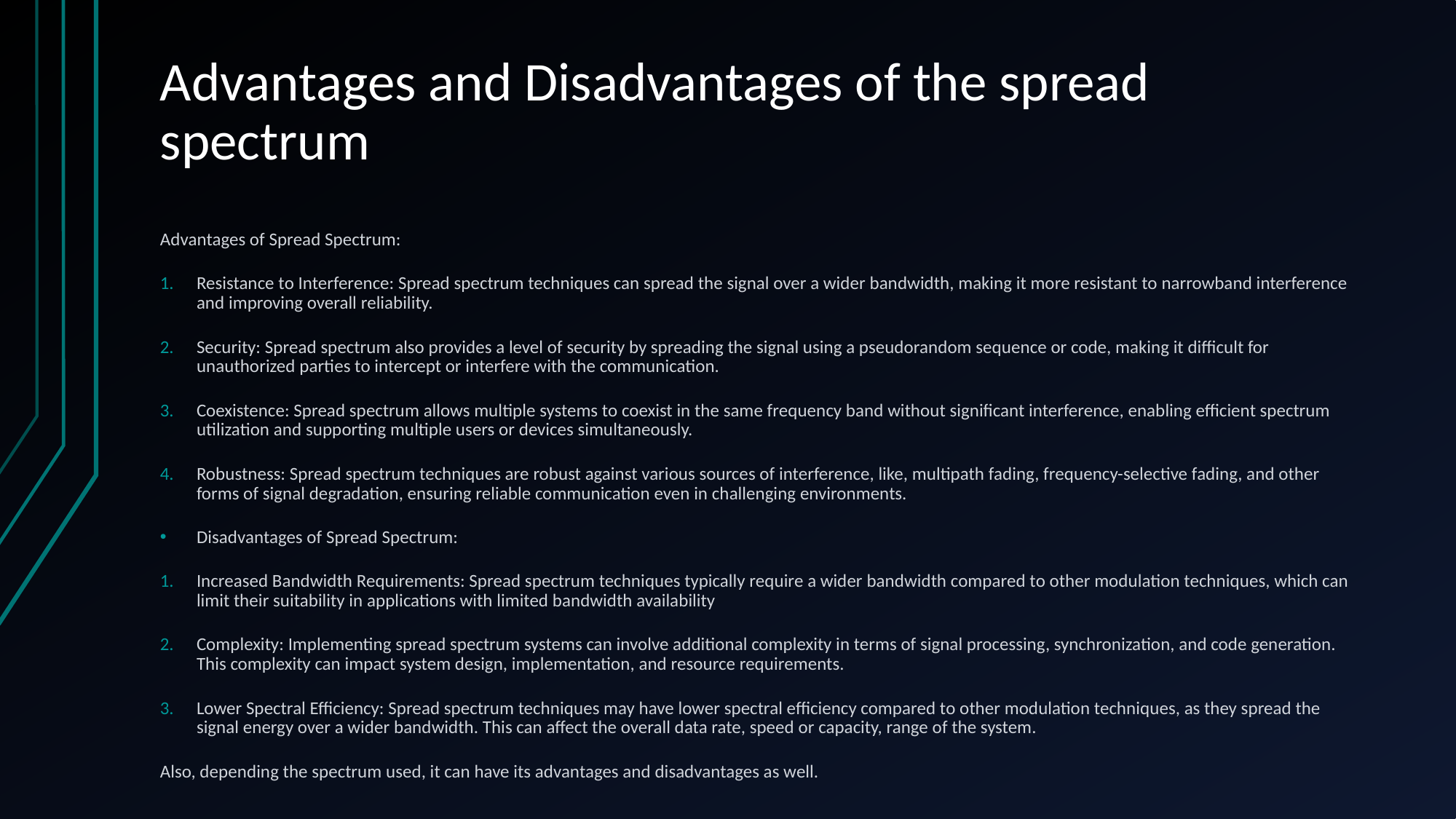

# Advantages and Disadvantages of the spread spectrum
Advantages of Spread Spectrum:
Resistance to Interference: Spread spectrum techniques can spread the signal over a wider bandwidth, making it more resistant to narrowband interference and improving overall reliability.
Security: Spread spectrum also provides a level of security by spreading the signal using a pseudorandom sequence or code, making it difficult for unauthorized parties to intercept or interfere with the communication.
Coexistence: Spread spectrum allows multiple systems to coexist in the same frequency band without significant interference, enabling efficient spectrum utilization and supporting multiple users or devices simultaneously.
Robustness: Spread spectrum techniques are robust against various sources of interference, like, multipath fading, frequency-selective fading, and other forms of signal degradation, ensuring reliable communication even in challenging environments.
Disadvantages of Spread Spectrum:
Increased Bandwidth Requirements: Spread spectrum techniques typically require a wider bandwidth compared to other modulation techniques, which can limit their suitability in applications with limited bandwidth availability
Complexity: Implementing spread spectrum systems can involve additional complexity in terms of signal processing, synchronization, and code generation. This complexity can impact system design, implementation, and resource requirements.
Lower Spectral Efficiency: Spread spectrum techniques may have lower spectral efficiency compared to other modulation techniques, as they spread the signal energy over a wider bandwidth. This can affect the overall data rate, speed or capacity, range of the system.
Also, depending the spectrum used, it can have its advantages and disadvantages as well.